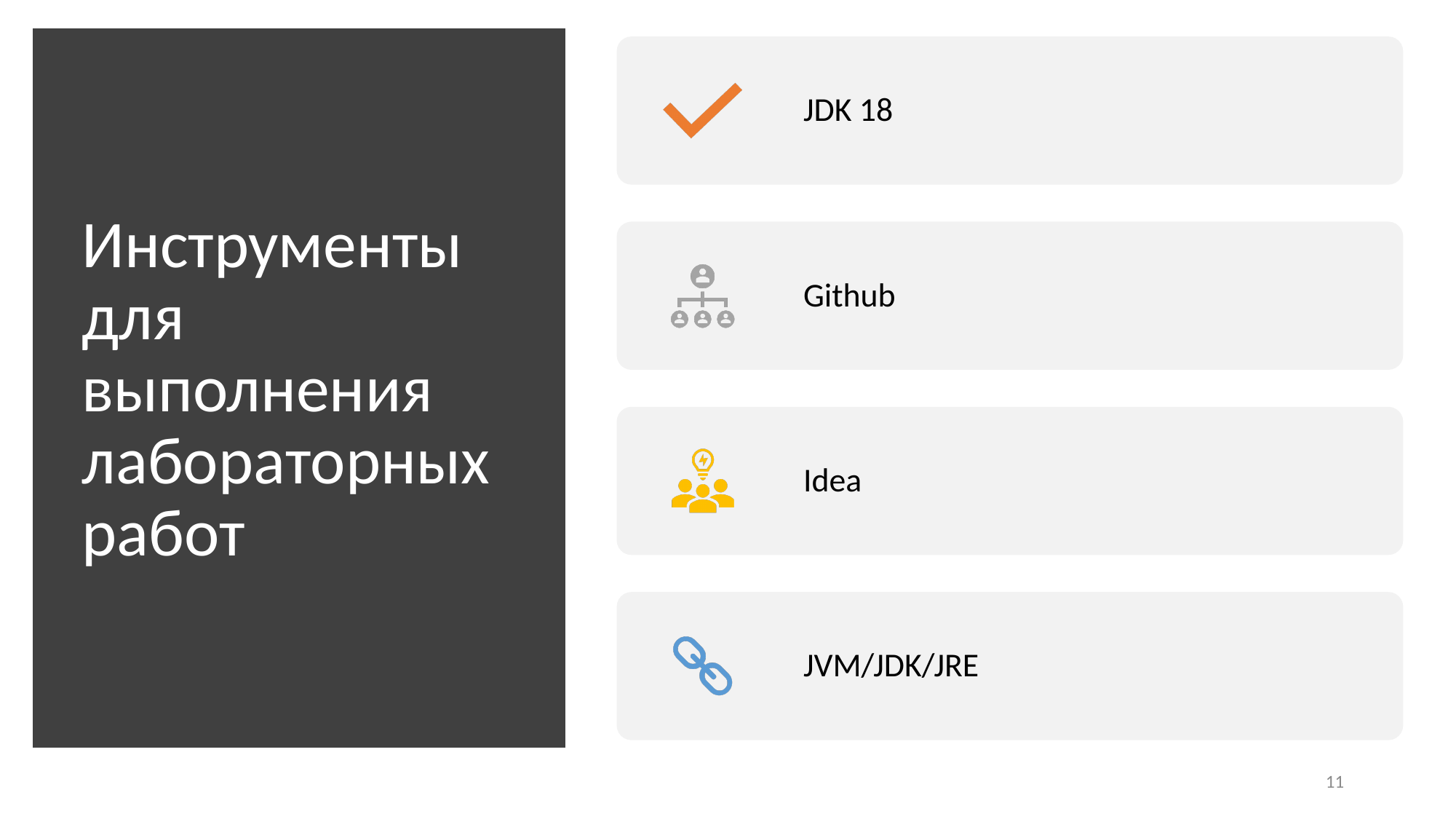

JDK 18
Github
Idea
JVM/JDK/JRE
# Инструменты для выполнения лабораторных работ
11